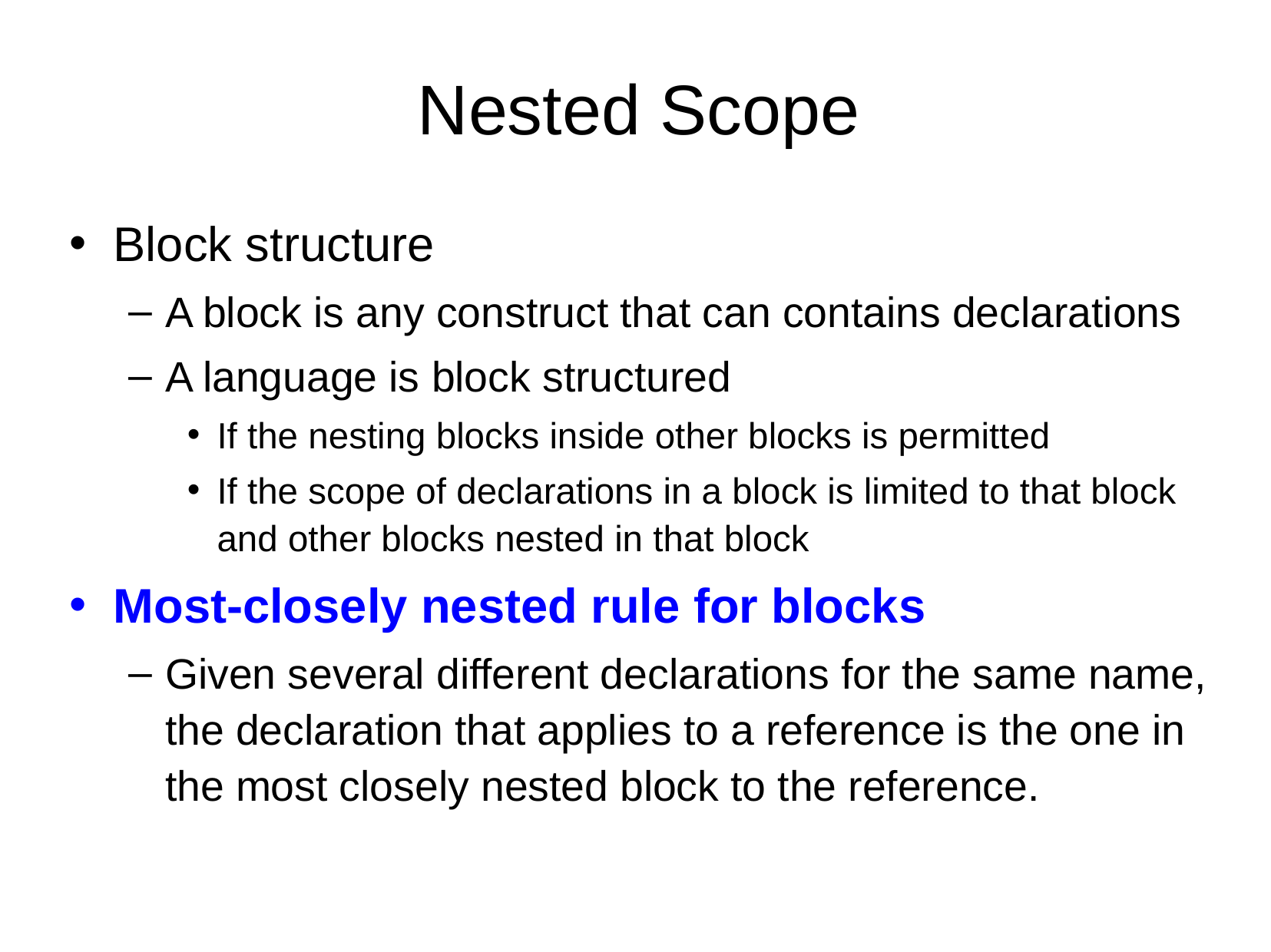

# Nested Scope
Block structure
A block is any construct that can contains declarations
A language is block structured
If the nesting blocks inside other blocks is permitted
If the scope of declarations in a block is limited to that block and other blocks nested in that block
Most-closely nested rule for blocks
Given several different declarations for the same name, the declaration that applies to a reference is the one in the most closely nested block to the reference.